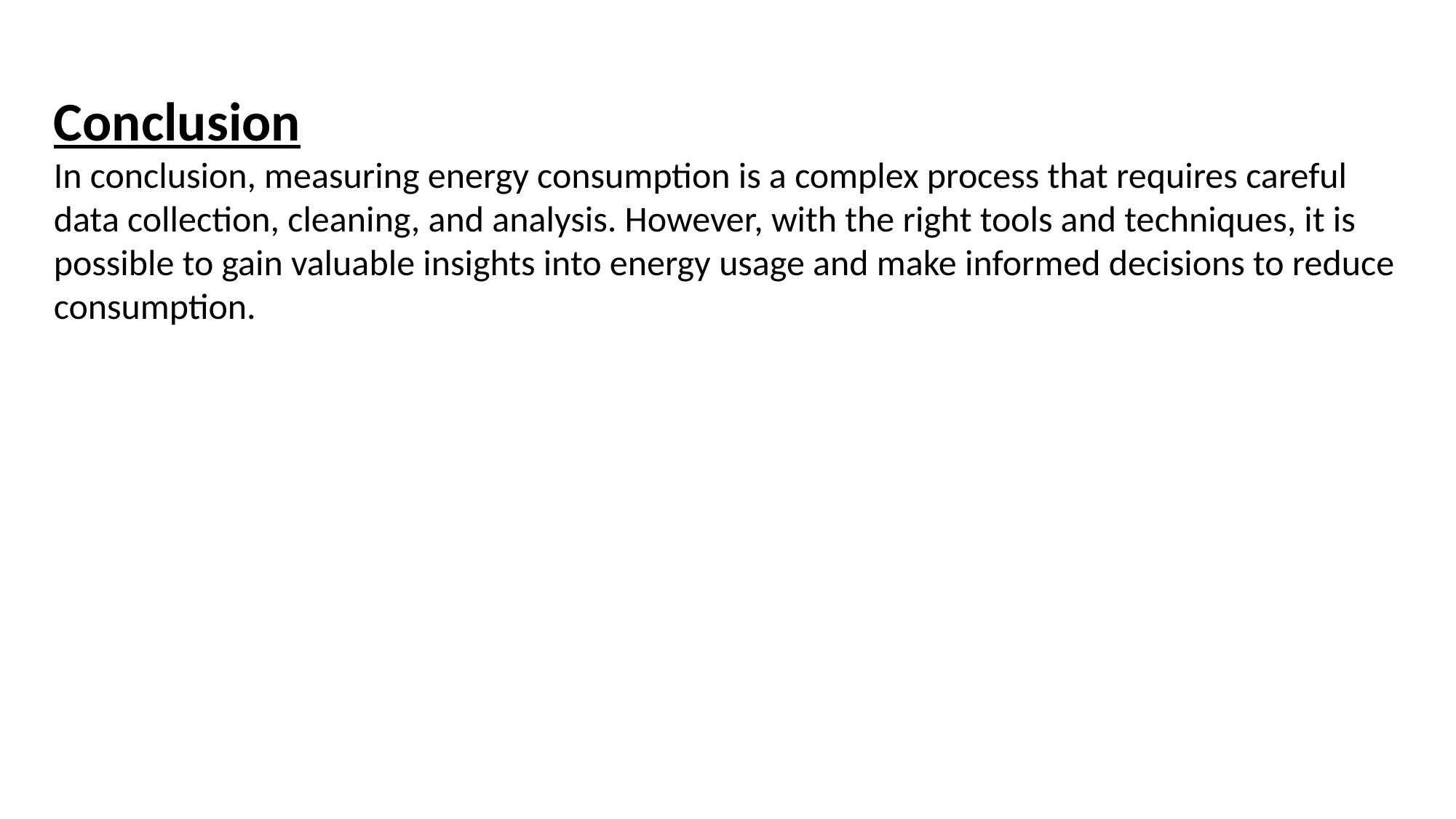

Conclusion
In conclusion, measuring energy consumption is a complex process that requires careful data collection, cleaning, and analysis. However, with the right tools and techniques, it is possible to gain valuable insights into energy usage and make informed decisions to reduce consumption.